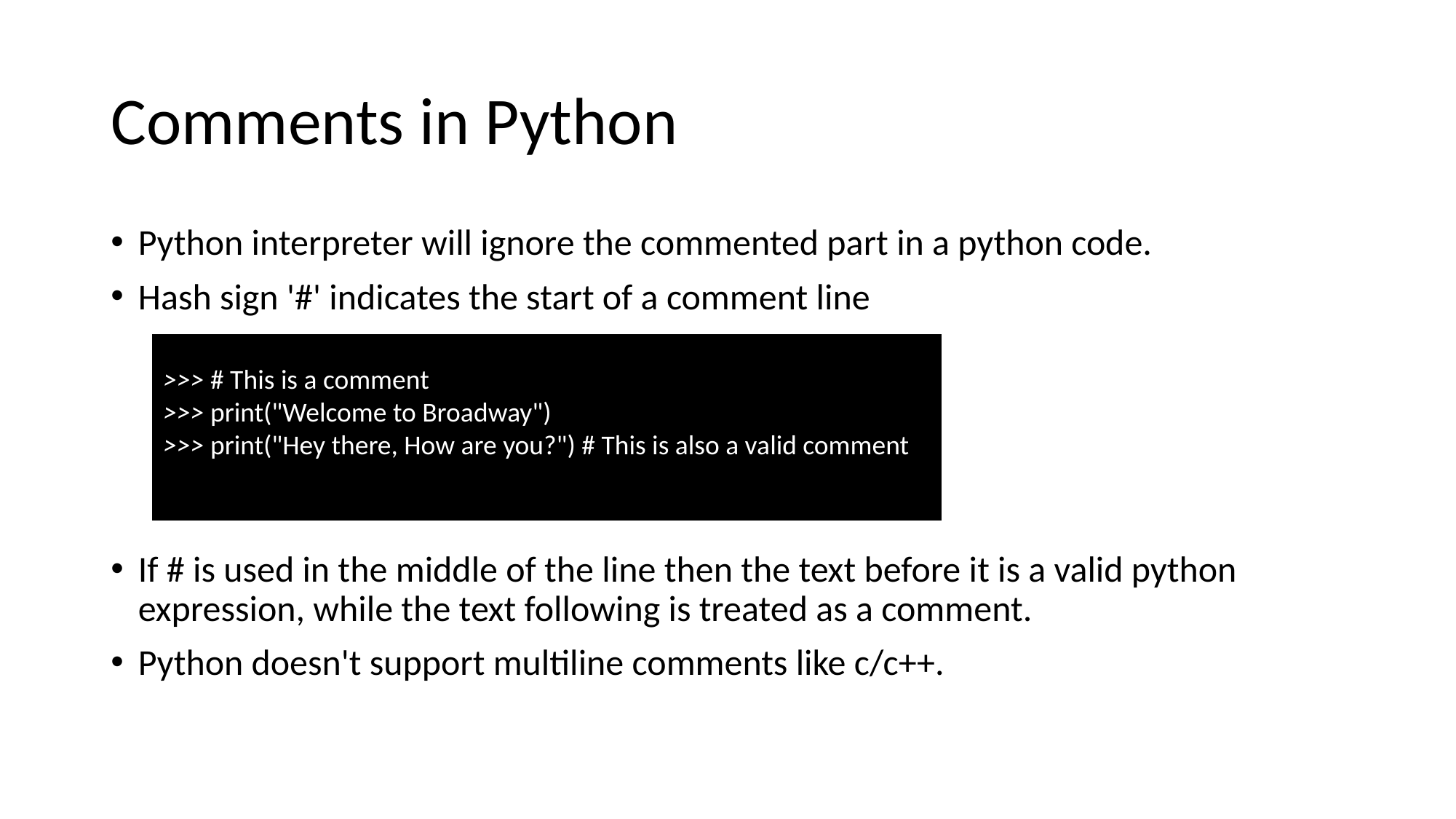

# Comments in Python
Python interpreter will ignore the commented part in a python code.
Hash sign '#' indicates the start of a comment line

If # is used in the middle of the line then the text before it is a valid python expression, while the text following is treated as a comment.
Python doesn't support multiline comments like c/c++.
>>> # This is a comment
>>> print("Welcome to Broadway")
>>> print("Hey there, How are you?") # This is also a valid comment